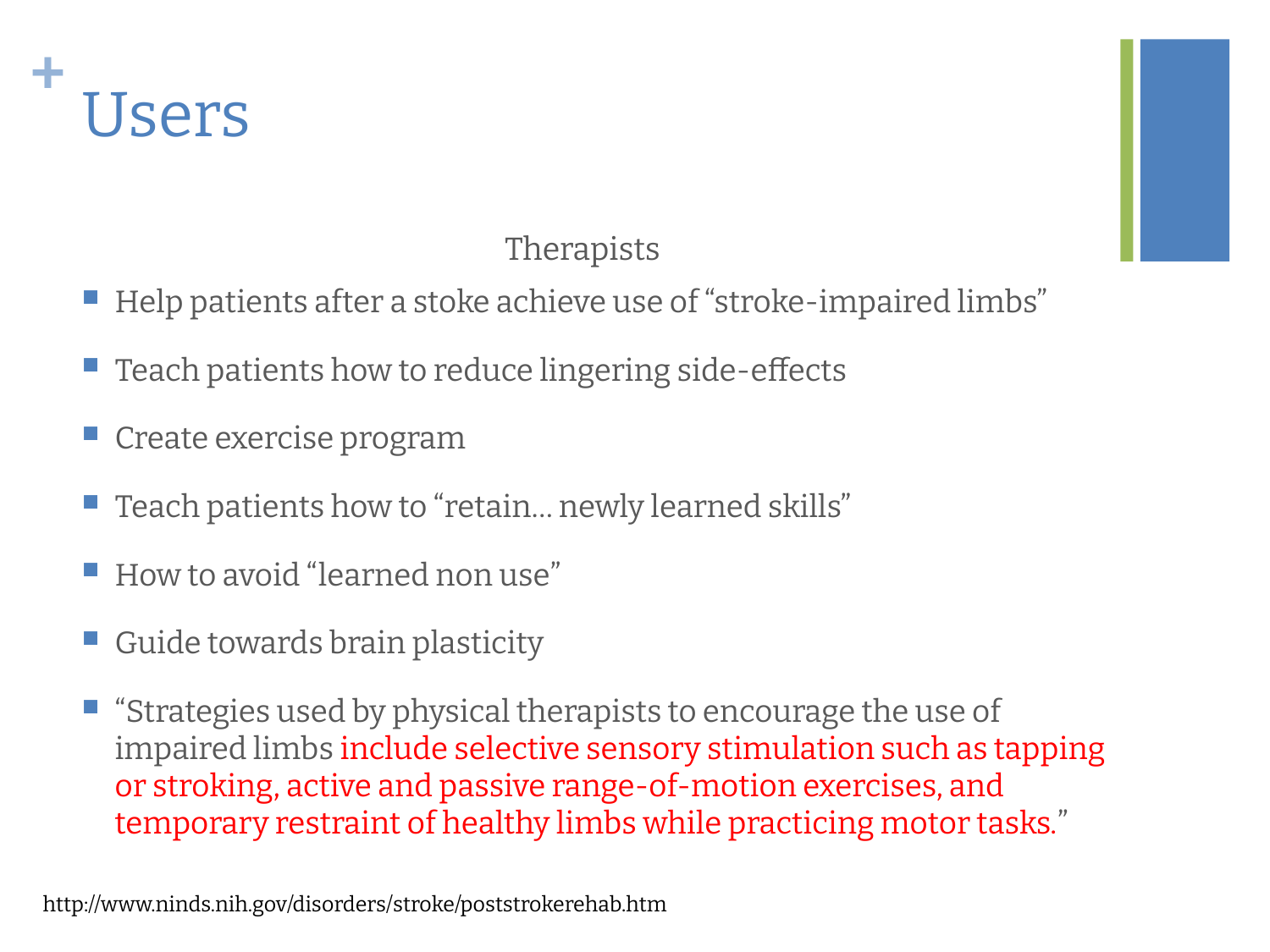

# Users
Therapists
Help patients after a stoke achieve use of “stroke-impaired limbs”
Teach patients how to reduce lingering side-effects
Create exercise program
Teach patients how to “retain… newly learned skills”
How to avoid “learned non use”
Guide towards brain plasticity
“Strategies used by physical therapists to encourage the use of impaired limbs include selective sensory stimulation such as tapping or stroking, active and passive range-of-motion exercises, and temporary restraint of healthy limbs while practicing motor tasks.”
http://www.ninds.nih.gov/disorders/stroke/poststrokerehab.htm